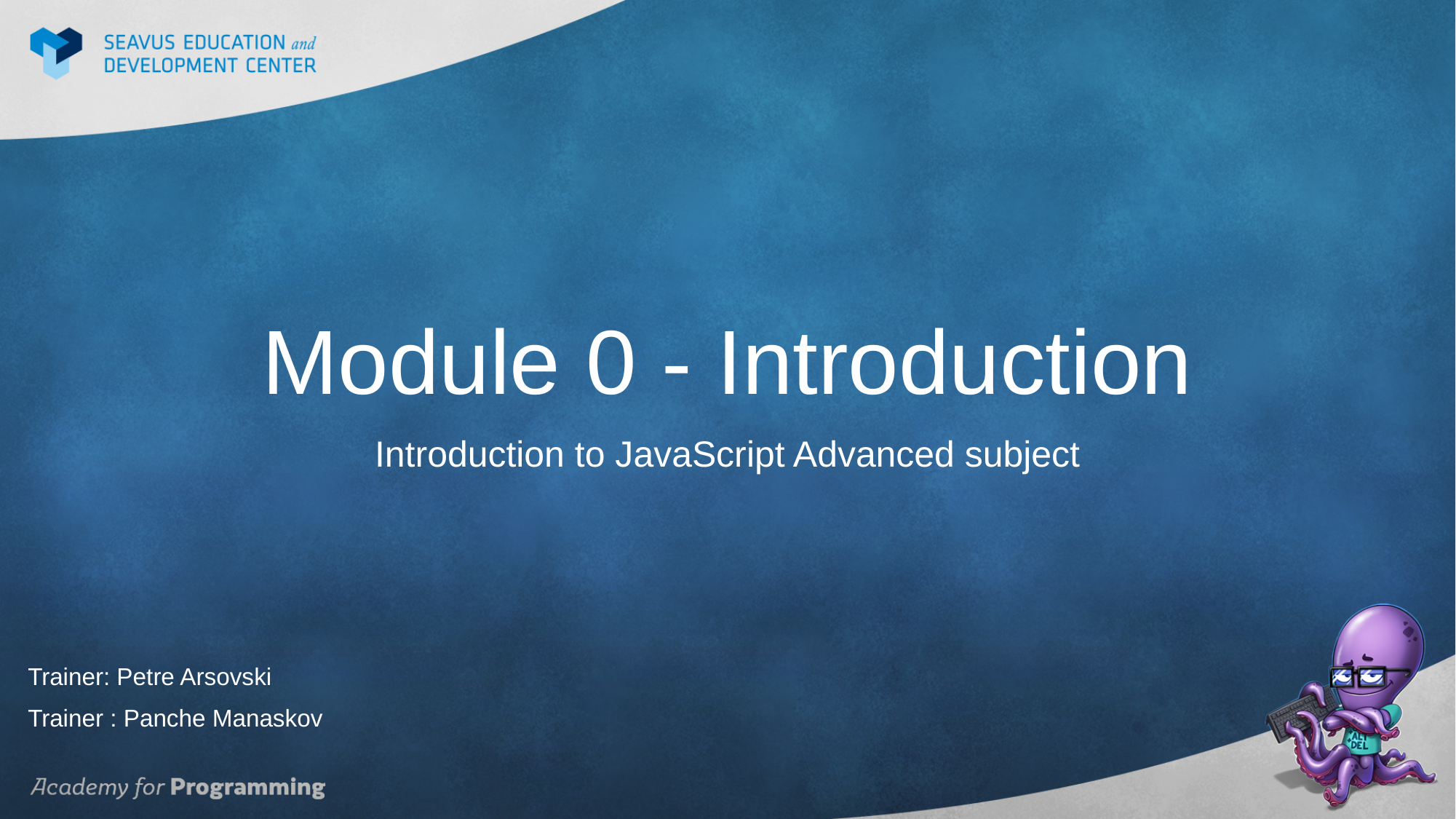

# Module 0 - Introduction
Introduction to JavaScript Advanced subject
Trainer: Petre Arsovski
Trainer : Panche Manaskov